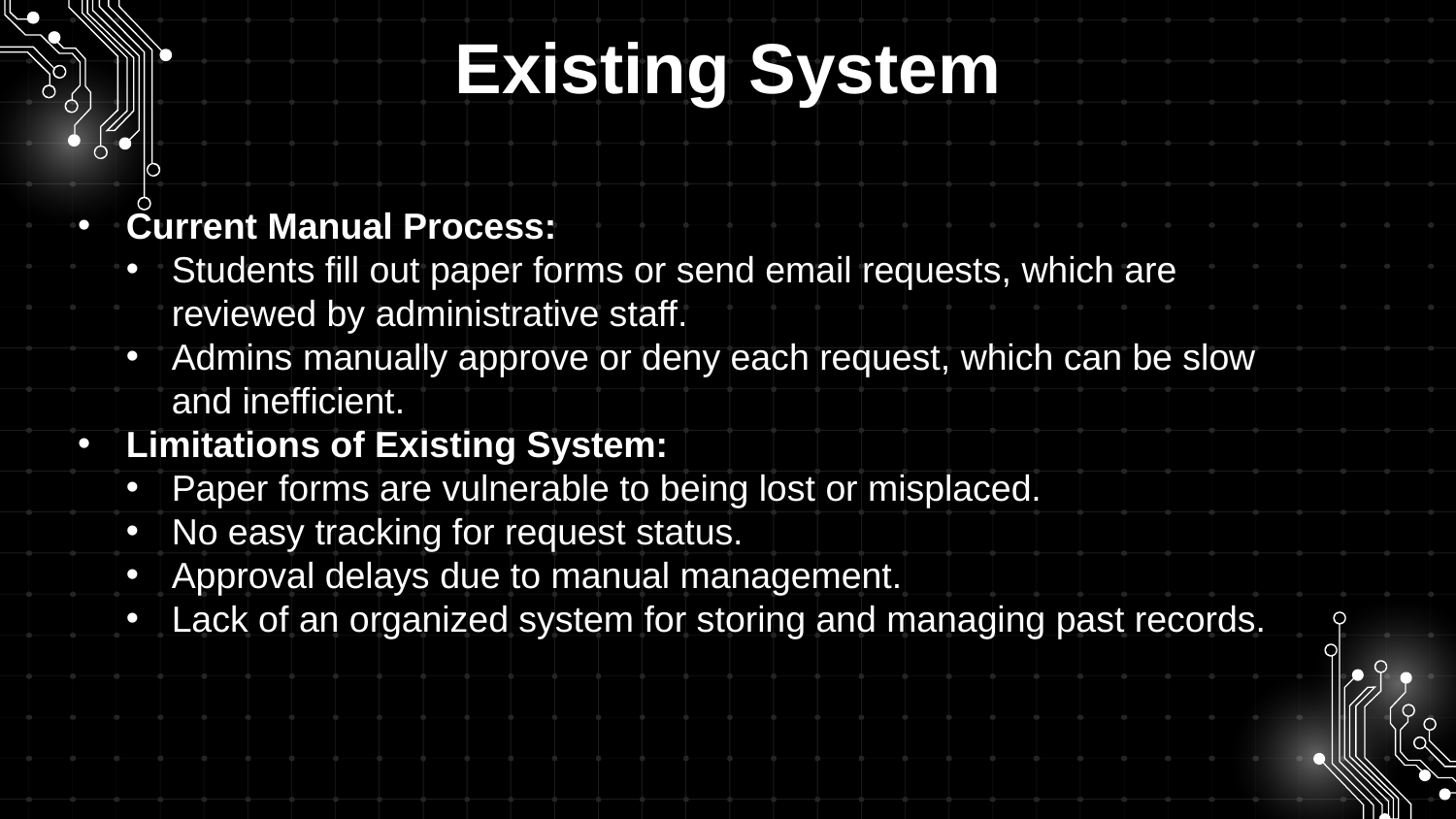

# Existing System
Current Manual Process:
Students fill out paper forms or send email requests, which are reviewed by administrative staff.
Admins manually approve or deny each request, which can be slow and inefficient.
Limitations of Existing System:
Paper forms are vulnerable to being lost or misplaced.
No easy tracking for request status.
Approval delays due to manual management.
Lack of an organized system for storing and managing past records.